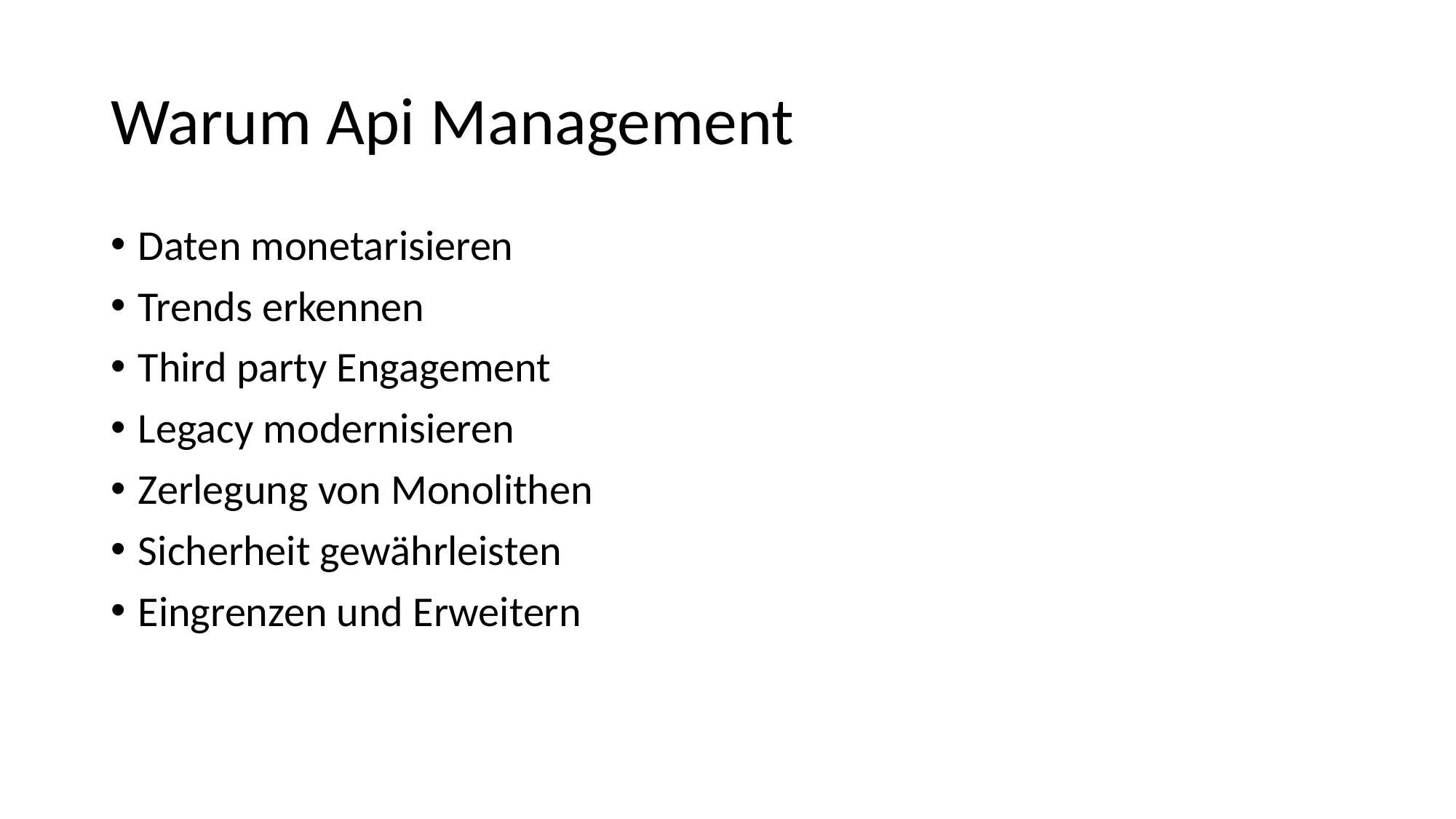

# Warum Api Management
Daten monetarisieren
Trends erkennen
Third party Engagement
Legacy modernisieren
Zerlegung von Monolithen
Sicherheit gewährleisten
Eingrenzen und Erweitern